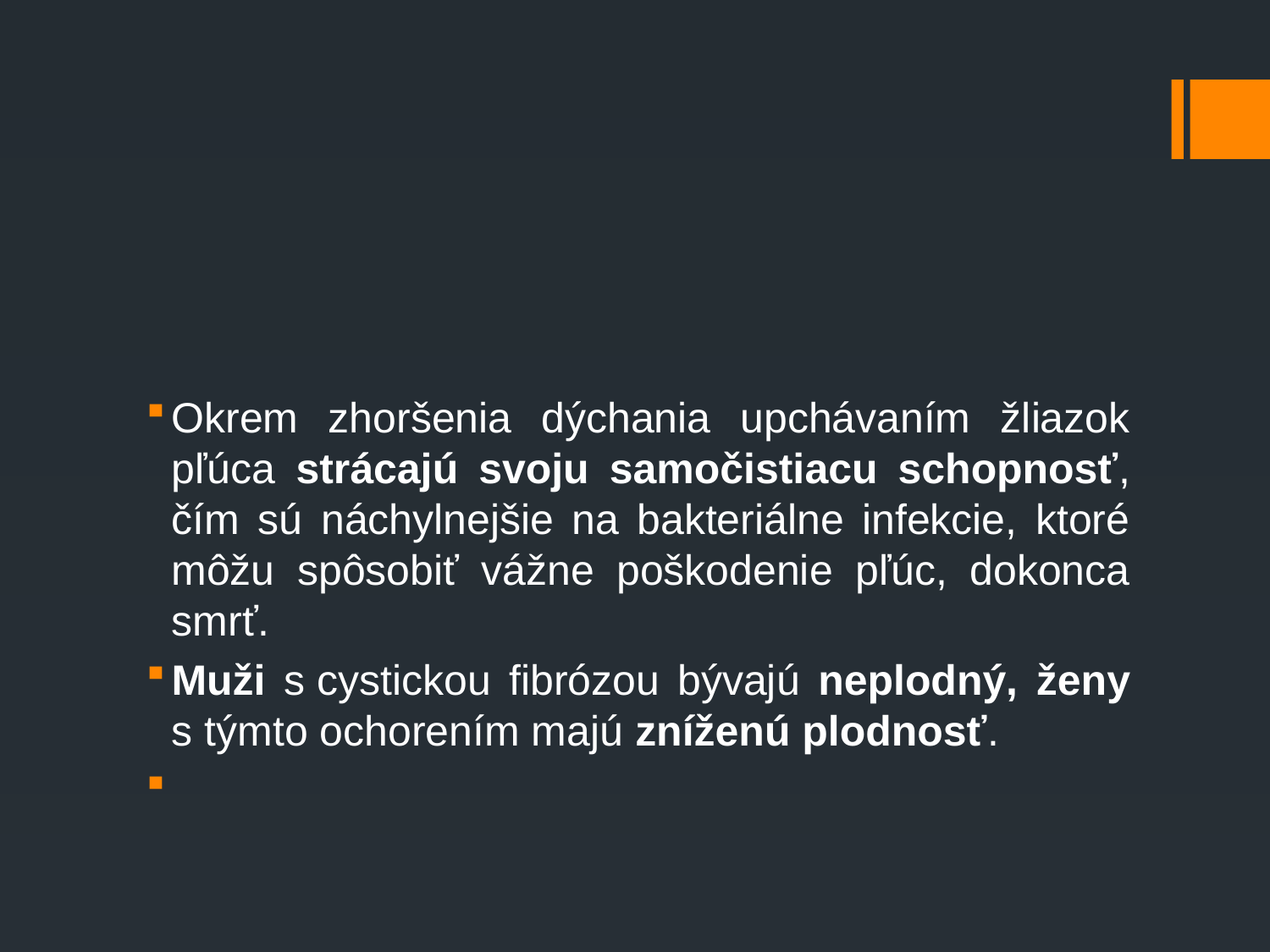

#
Okrem zhoršenia dýchania upchávaním žliazok pľúca strácajú svoju samočistiacu schopnosť, čím sú náchylnejšie na bakteriálne infekcie, ktoré môžu spôsobiť vážne poškodenie pľúc, dokonca smrť.
Muži s cystickou fibrózou bývajú neplodný, ženy s týmto ochorením majú zníženú plodnosť.